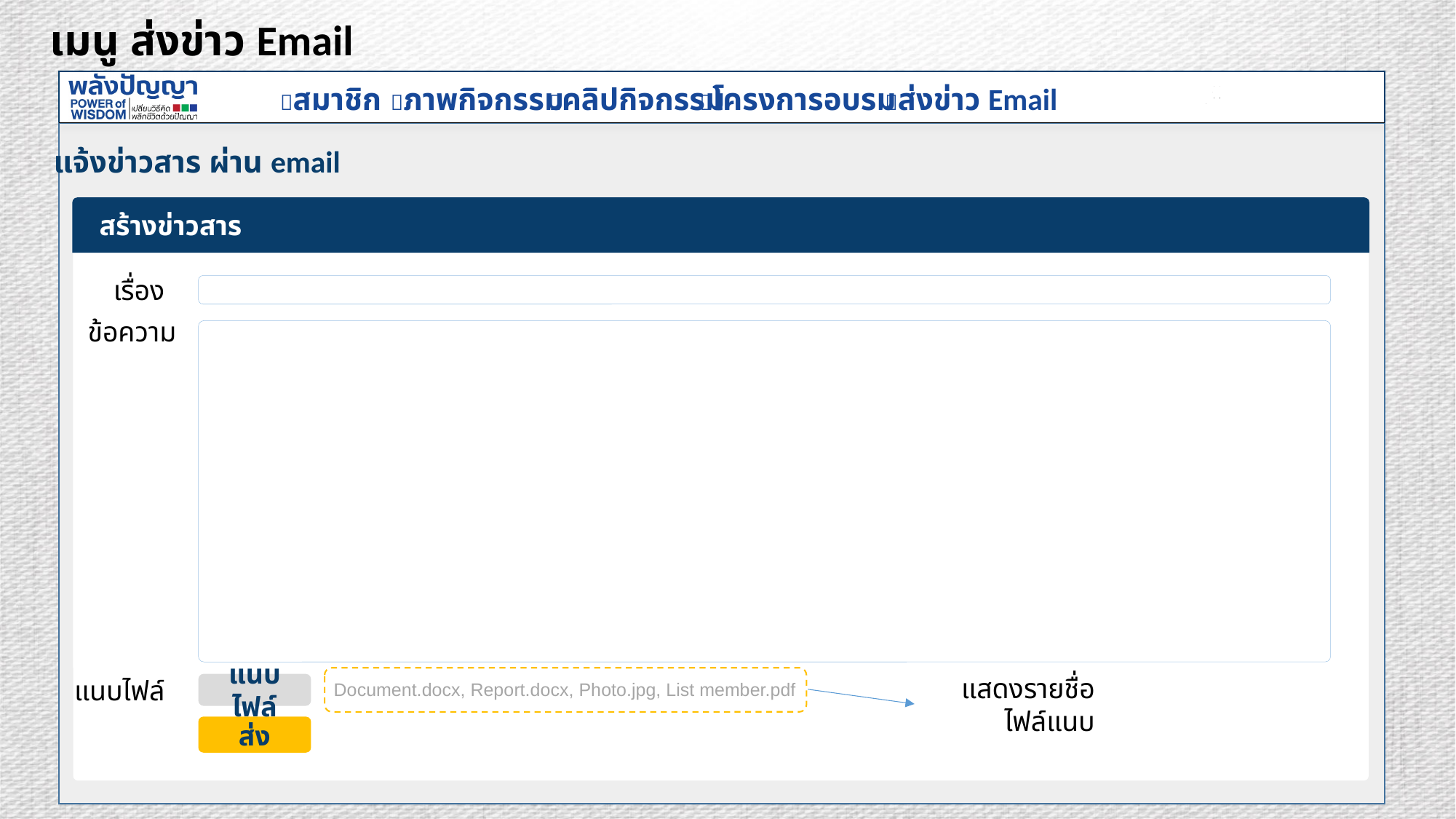

เมนู ส่งข่าว Email
แจ้งข่าวสาร ผ่าน email

สร้างข่าวสาร

เรื่อง

ข้อความ

แสดงรายชื่อไฟล์แนบ
แนบไฟล์
แนบไฟล์

Document.docx, Report.docx, Photo.jpg, List member.pdf
ส่ง